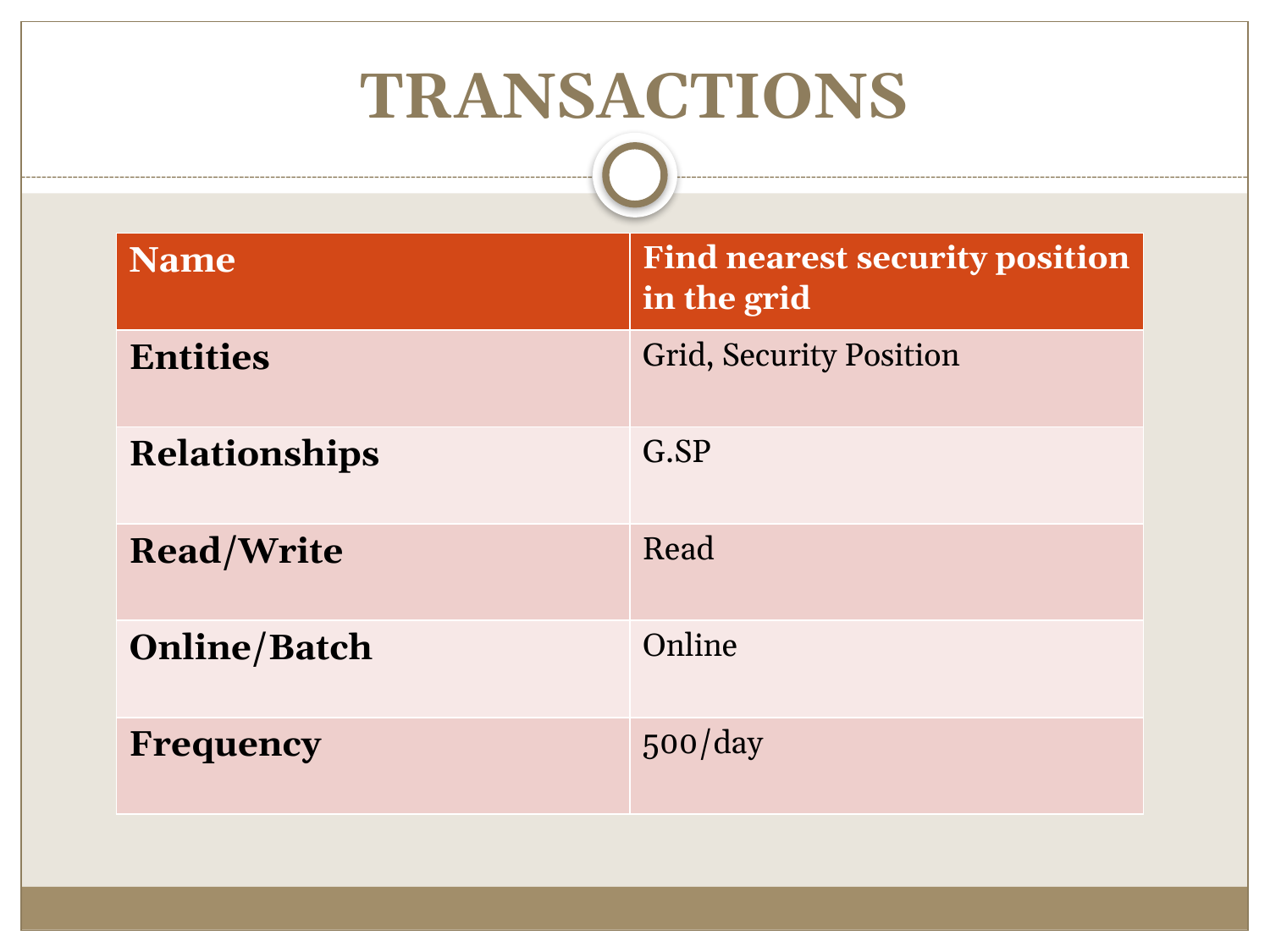

# TRANSACTIONS
| Name | Find nearest security position in the grid |
| --- | --- |
| Entities | Grid, Security Position |
| Relationships | G.SP |
| Read/Write | Read |
| Online/Batch | Online |
| Frequency | 500/day |